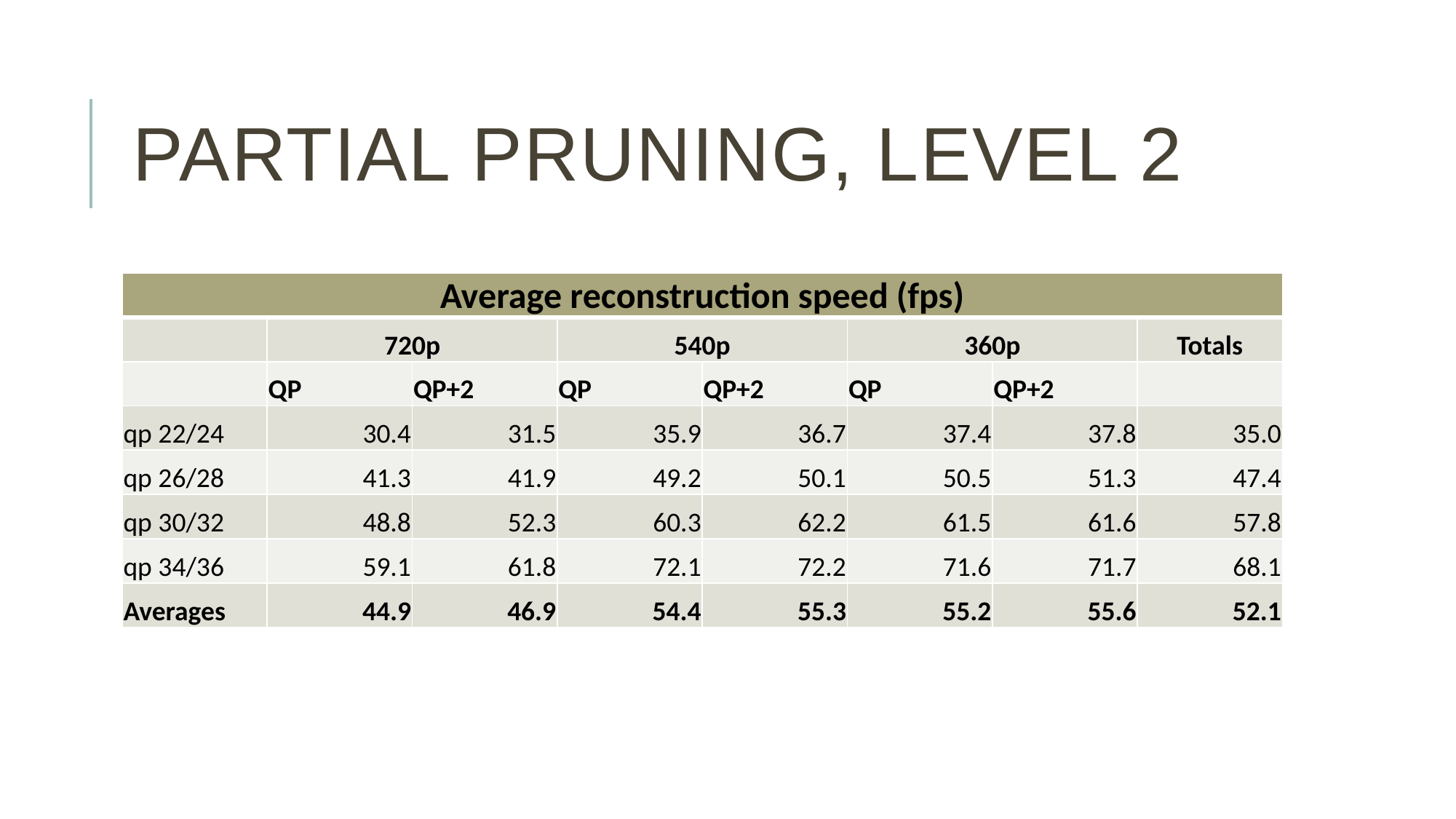

# Partial Pruning, level 2
| Average reconstruction speed (fps) |  |  |  |  |  |  |  |
| --- | --- | --- | --- | --- | --- | --- | --- |
|  | 720p |  | 540p |  | 360p |  | Totals |
|  | QP | QP+2 | QP | QP+2 | QP | QP+2 |  |
| qp 22/24 | 30.4 | 31.5 | 35.9 | 36.7 | 37.4 | 37.8 | 35.0 |
| qp 26/28 | 41.3 | 41.9 | 49.2 | 50.1 | 50.5 | 51.3 | 47.4 |
| qp 30/32 | 48.8 | 52.3 | 60.3 | 62.2 | 61.5 | 61.6 | 57.8 |
| qp 34/36 | 59.1 | 61.8 | 72.1 | 72.2 | 71.6 | 71.7 | 68.1 |
| Averages | 44.9 | 46.9 | 54.4 | 55.3 | 55.2 | 55.6 | 52.1 |